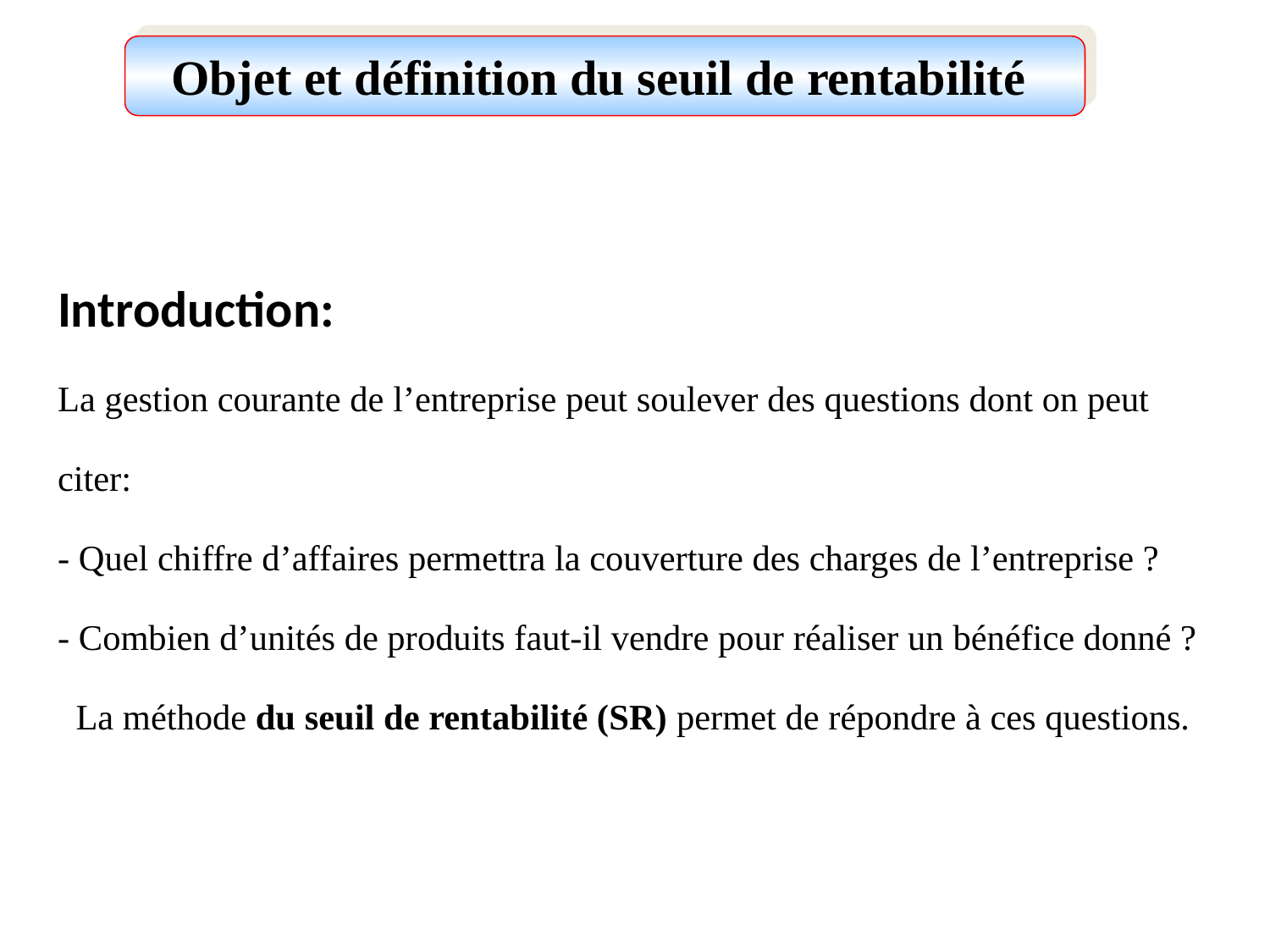

Objet et définition du seuil de rentabilité
# Introduction: La gestion courante de l’entreprise peut soulever des questions dont on peut citer: - Quel chiffre d’affaires permettra la couverture des charges de l’entreprise ? - Combien d’unités de produits faut-il vendre pour réaliser un bénéfice donné ? La méthode du seuil de rentabilité (SR) permet de répondre à ces questions.